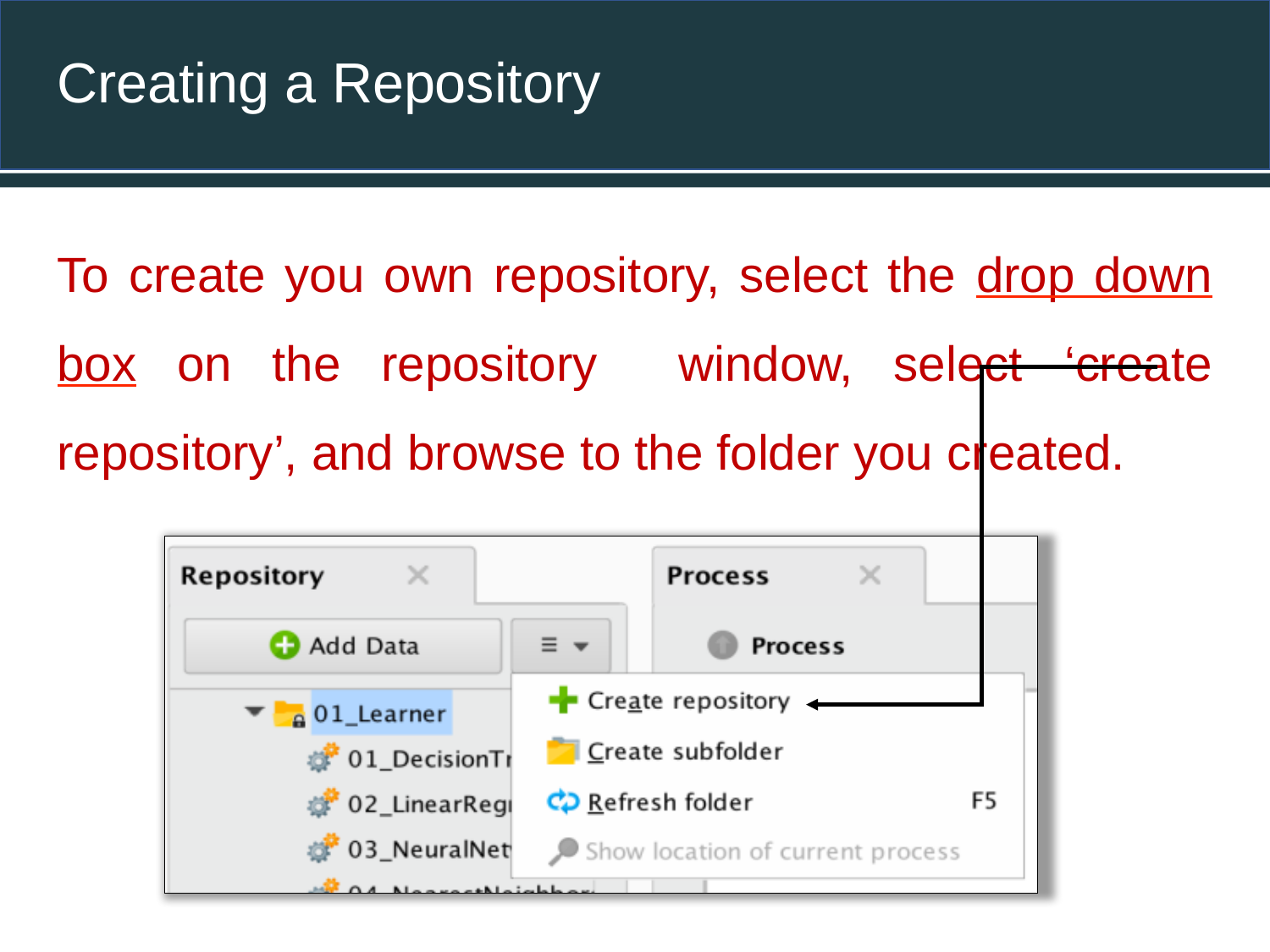

# Creating a Repository
To create you own repository, select the drop down box on the repository  window, select ‘create repository’, and browse to the folder you created.